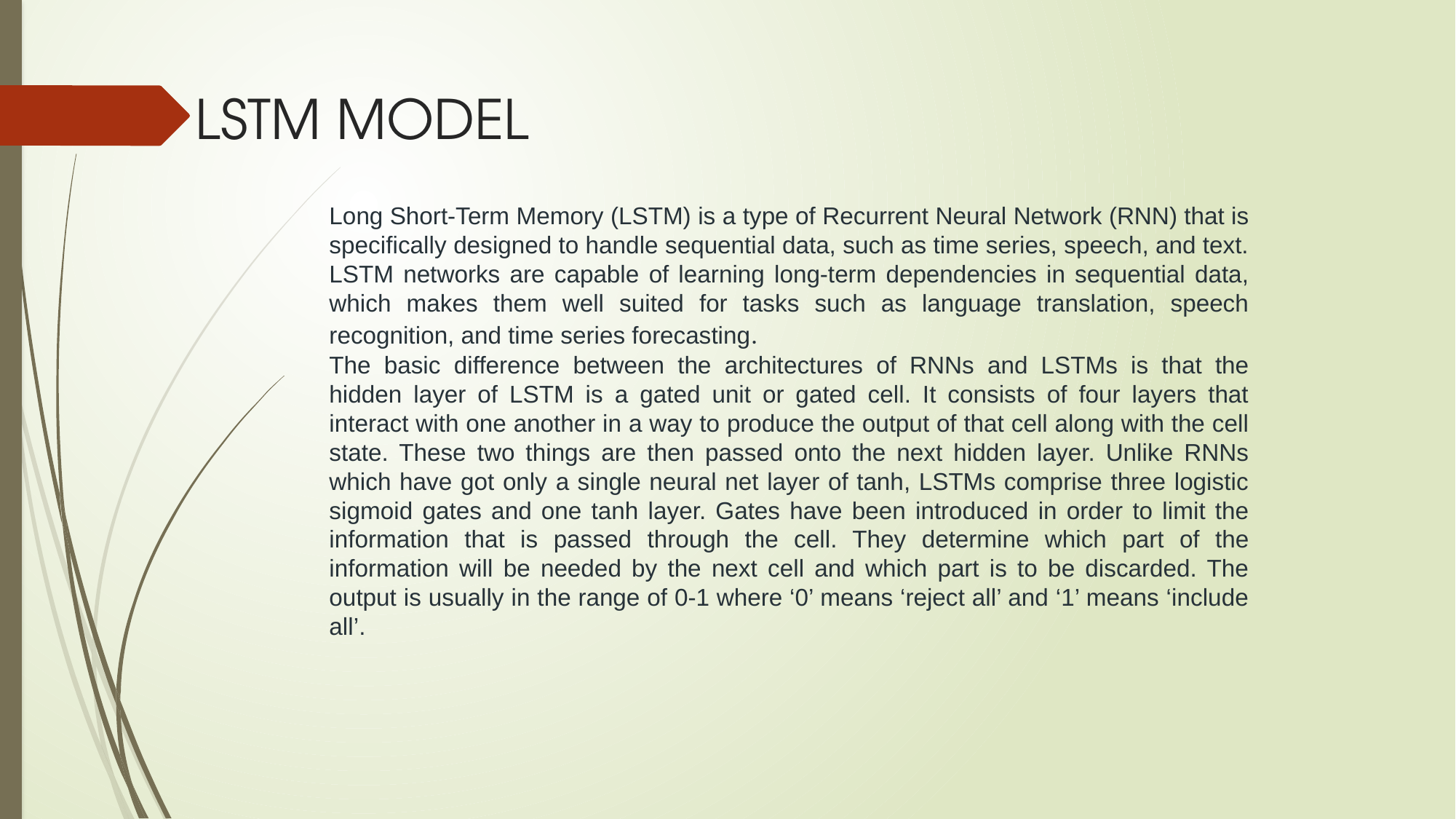

# LSTM MODEL
Long Short-Term Memory (LSTM) is a type of Recurrent Neural Network (RNN) that is specifically designed to handle sequential data, such as time series, speech, and text. LSTM networks are capable of learning long-term dependencies in sequential data, which makes them well suited for tasks such as language translation, speech recognition, and time series forecasting.
The basic difference between the architectures of RNNs and LSTMs is that the hidden layer of LSTM is a gated unit or gated cell. It consists of four layers that interact with one another in a way to produce the output of that cell along with the cell state. These two things are then passed onto the next hidden layer. Unlike RNNs which have got only a single neural net layer of tanh, LSTMs comprise three logistic sigmoid gates and one tanh layer. Gates have been introduced in order to limit the information that is passed through the cell. They determine which part of the information will be needed by the next cell and which part is to be discarded. The output is usually in the range of 0-1 where ‘0’ means ‘reject all’ and ‘1’ means ‘include all’.